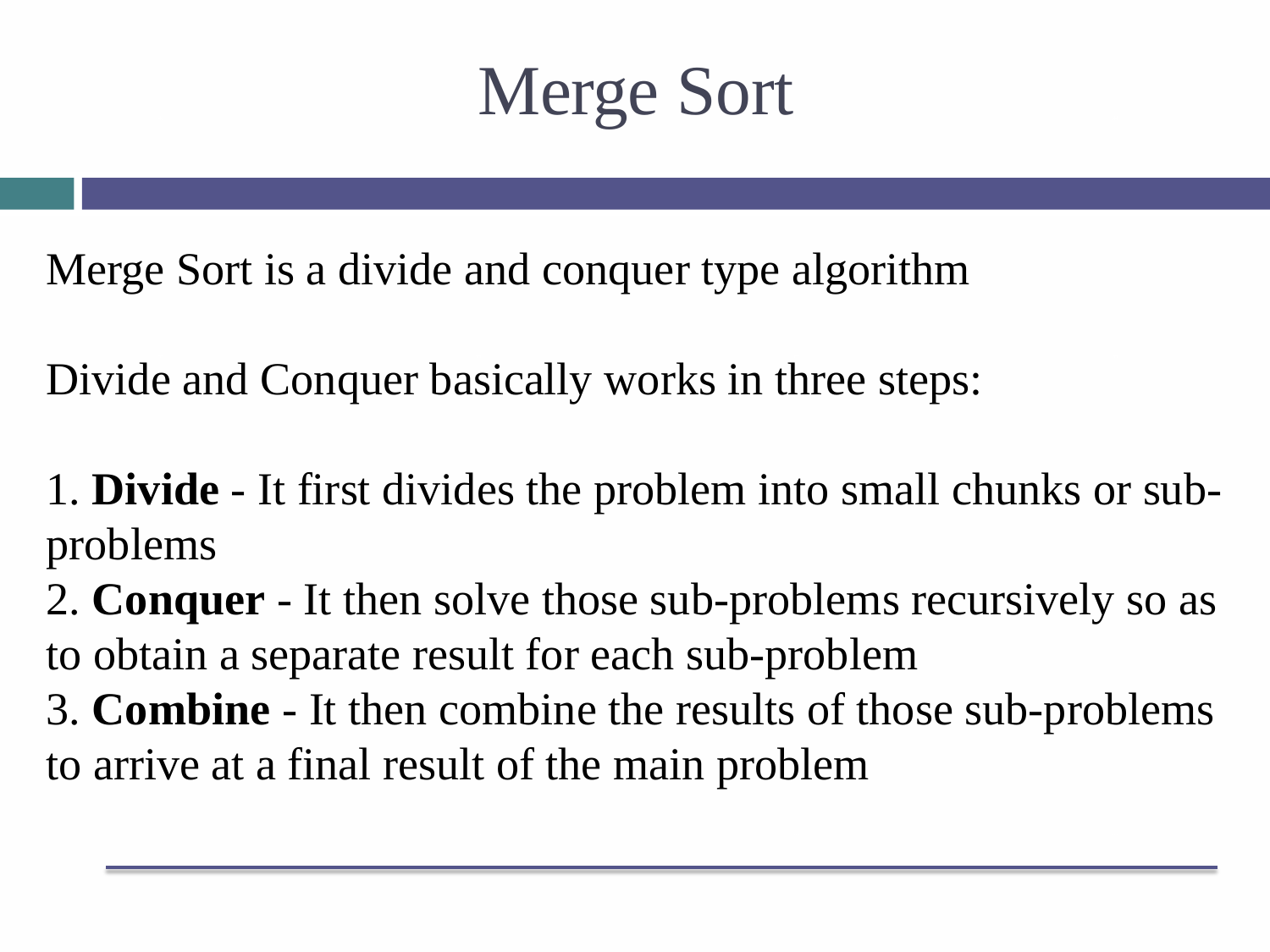

# Merge Sort
Merge Sort is a divide and conquer type algorithm

Divide and Conquer basically works in three steps:
1. Divide - It first divides the problem into small chunks or sub-problems
2. Conquer - It then solve those sub-problems recursively so as to obtain a separate result for each sub-problem
3. Combine - It then combine the results of those sub-problems to arrive at a final result of the main problem